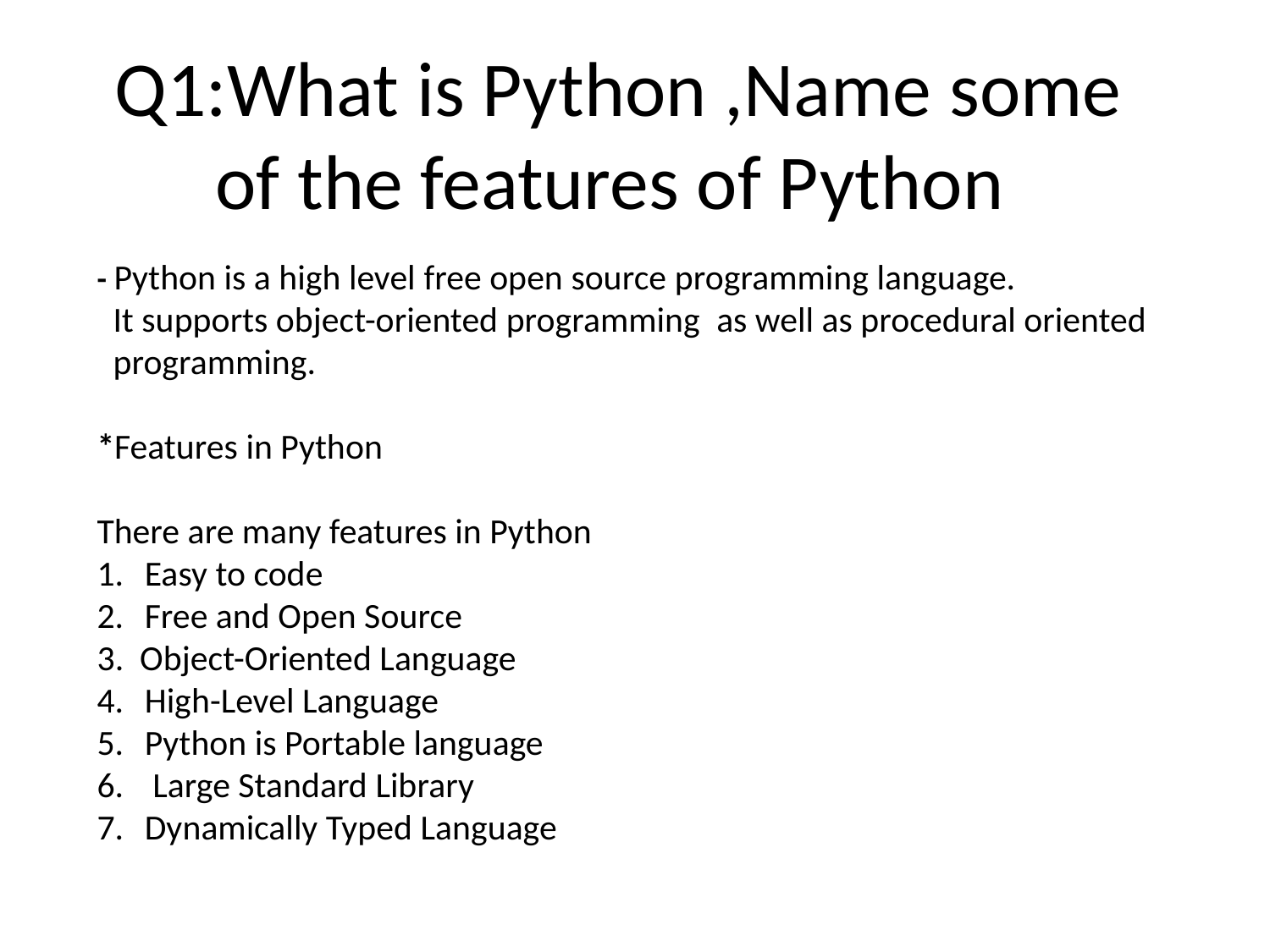

# Q1:What is Python ,Name some of the features of Python
- Python is a high level free open source programming language.
  It supports object-oriented programming  as well as procedural oriented
  programming.

*Features in Python

There are many features in Python
Easy to code
Free and Open Source
3.  Object-Oriented Language
High-Level Language
Python is Portable language
 Large Standard Library
Dynamically Typed Language